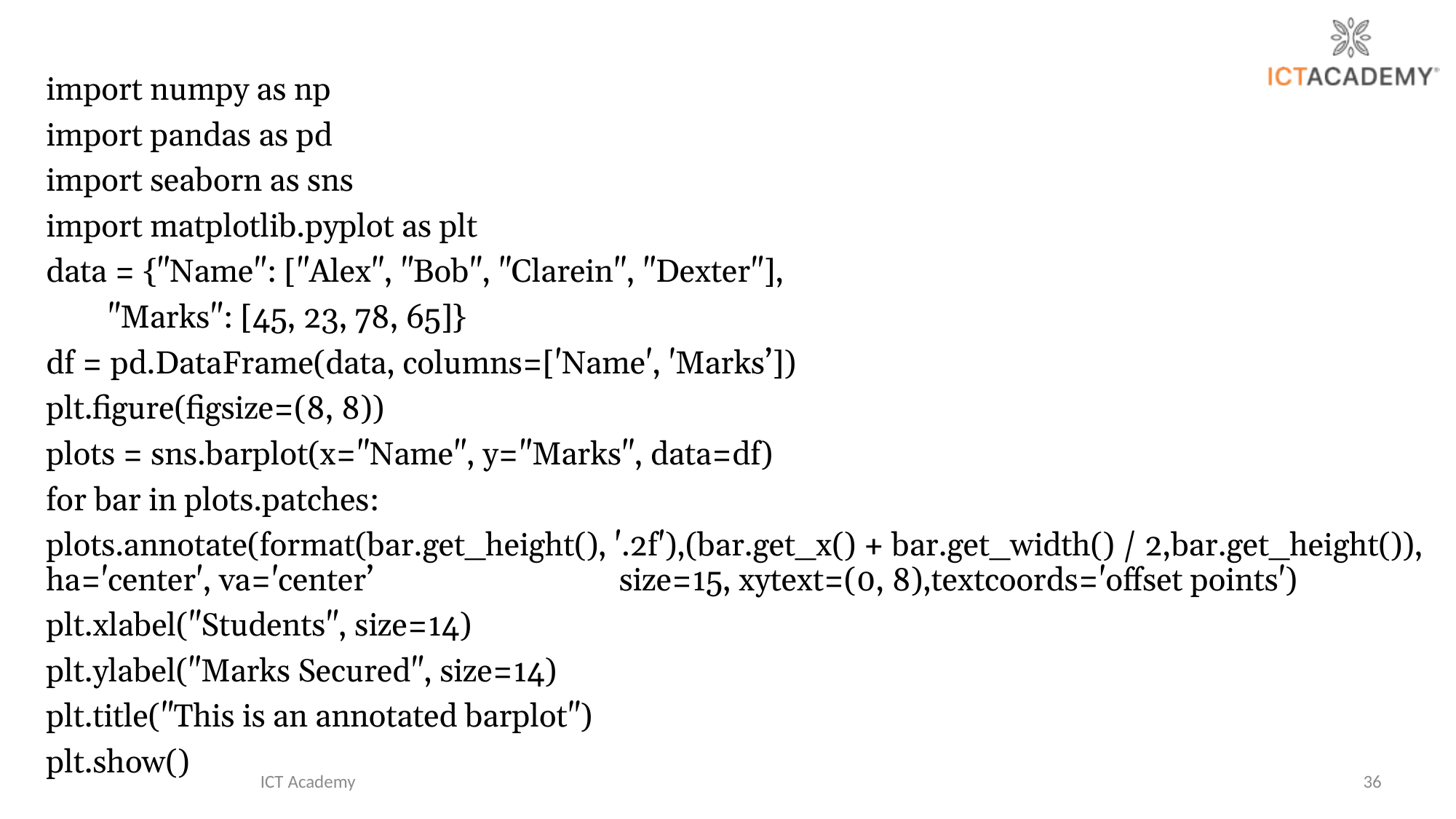

import numpy as np
import pandas as pd
import seaborn as sns
import matplotlib.pyplot as plt
data = {"Name": ["Alex", "Bob", "Clarein", "Dexter"],
        "Marks": [45, 23, 78, 65]}
df = pd.DataFrame(data, columns=['Name', 'Marks’])
plt.figure(figsize=(8, 8))
plots = sns.barplot(x="Name", y="Marks", data=df)
for bar in plots.patches:
plots.annotate(format(bar.get_height(), '.2f'),(bar.get_x() + bar.get_width() / 2,bar.get_height()), ha='center', va='center’ 			size=15, xytext=(0, 8),textcoords='offset points')
plt.xlabel("Students", size=14)
plt.ylabel("Marks Secured", size=14)
plt.title("This is an annotated barplot")
plt.show()
ICT Academy
36